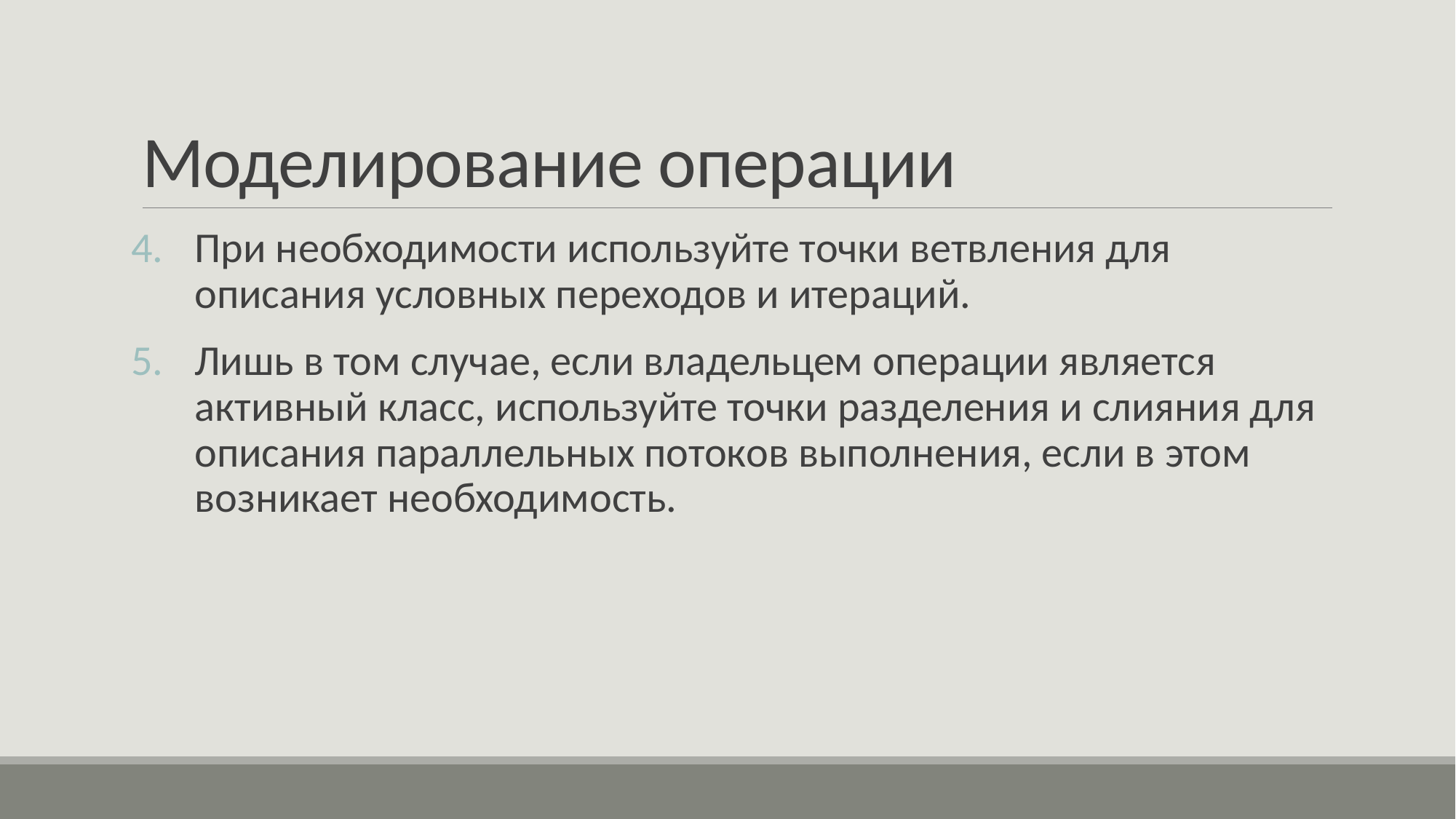

# Моделирование операции
При необходимости используйте точки ветвления для описания условных переходов и итераций.
Лишь в том случае, если владельцем операции является активный класс, используйте точки разделения и слияния для описания параллельных потоков выполнения, если в этом возникает необходимость.